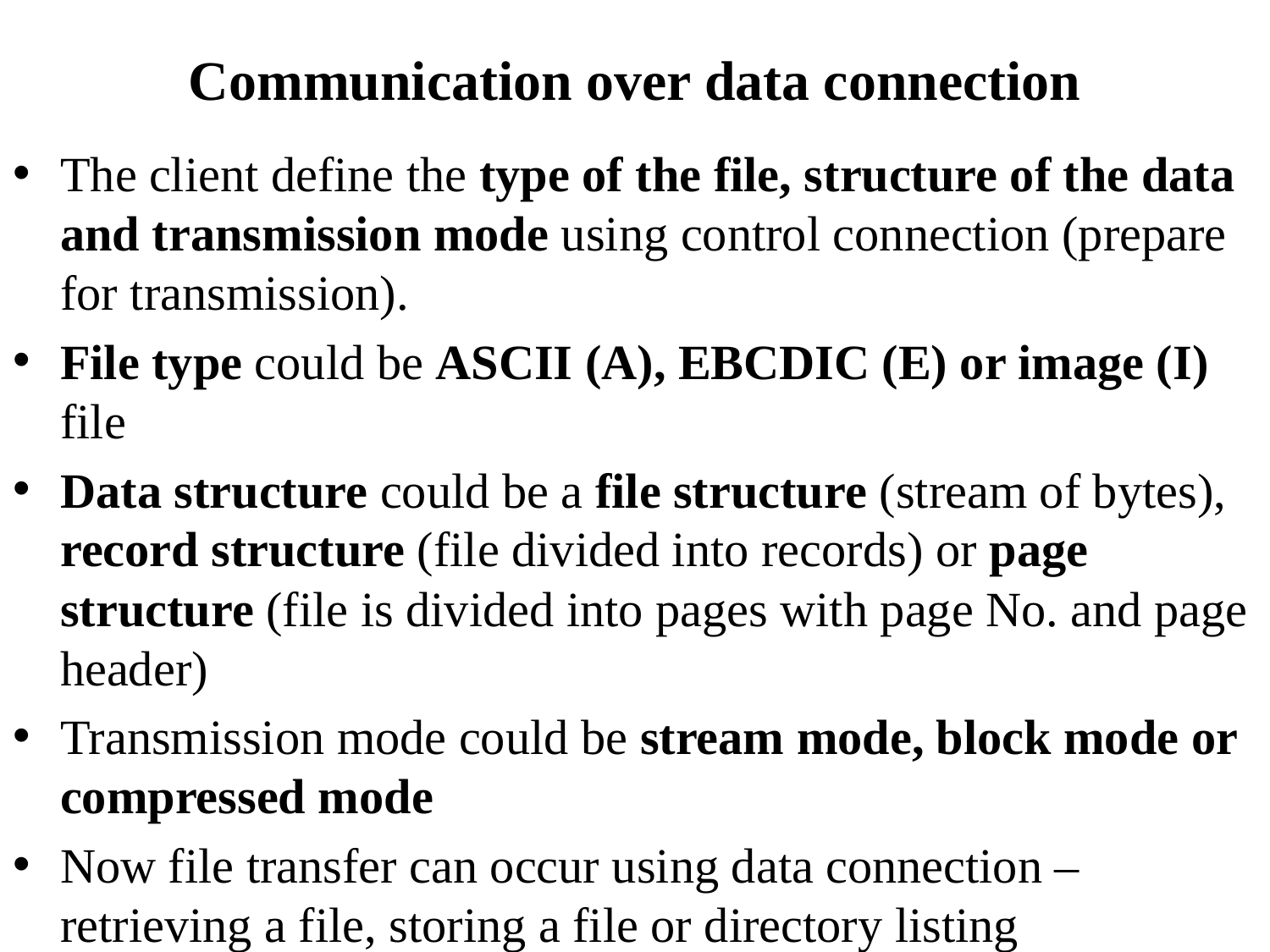

# Communication over data connection
The client define the type of the file, structure of the data and transmission mode using control connection (prepare for transmission).
File type could be ASCII (A), EBCDIC (E) or image (I) file
Data structure could be a file structure (stream of bytes), record structure (file divided into records) or page structure (file is divided into pages with page No. and page header)
Transmission mode could be stream mode, block mode or compressed mode
Now file transfer can occur using data connection – retrieving a file, storing a file or directory listing